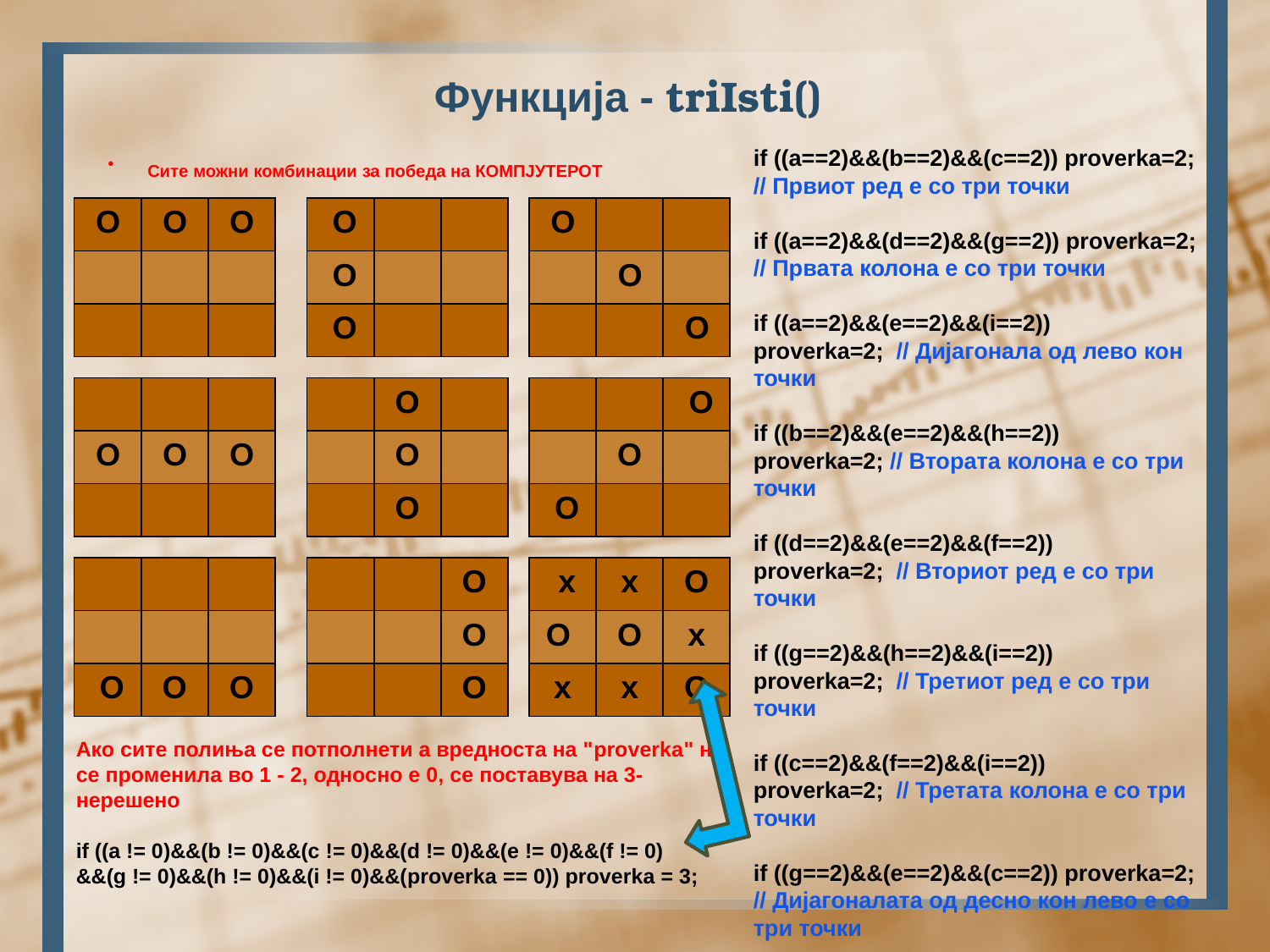

# Функција - triIsti()
Сите можни комбинации за победа на КОМПЈУТЕРОТ

if ((a==2)&&(b==2)&&(c==2)) proverka=2;  // Првиот ред е со три точки

if ((a==2)&&(d==2)&&(g==2)) proverka=2;  // Првата колона е со три точки

if ((a==2)&&(e==2)&&(i==2)) proverka=2;  // Дијагонала од лево кон точки

if ((b==2)&&(e==2)&&(h==2)) proverka=2; // Втората колона е со три точки

if ((d==2)&&(e==2)&&(f==2)) proverka=2;  // Вториот ред е со три точки

if ((g==2)&&(h==2)&&(i==2)) proverka=2;  // Третиот ред е со три точки

if ((c==2)&&(f==2)&&(i==2)) proverka=2;  // Третата колона е со три точки

if ((g==2)&&(e==2)&&(c==2)) proverka=2;  // Дијагоналата од десно кон лево е со три точки
| О | О | О |
| --- | --- | --- |
|  |  |  |
|  |  |  |
| О |  |  |
| --- | --- | --- |
| О |  |  |
| О |  |  |
| О |  |  |
| --- | --- | --- |
|  | О |  |
|  |  | О |
|  |  |  |
| --- | --- | --- |
| О | О | О |
|  |  |  |
|  | О |  |
| --- | --- | --- |
|  | О |  |
|  | О |  |
|  |  | О |
| --- | --- | --- |
|  | О |  |
| О |  |  |
|  |  |  |
| --- | --- | --- |
|  |  |  |
| О | О | О |
|  |  | О |
| --- | --- | --- |
|  |  | О |
|  |  | О |
| x | x | О |
| --- | --- | --- |
| О | О | x |
| x | x | О |

Ако сите полиња се потполнети а вредноста на "proverka" не се променила во 1 - 2, односно е 0, се поставува на 3- нерешено

if ((a != 0)&&(b != 0)&&(c != 0)&&(d != 0)&&(e != 0)&&(f != 0)
&&(g != 0)&&(h != 0)&&(i != 0)&&(proverka == 0)) proverka = 3;